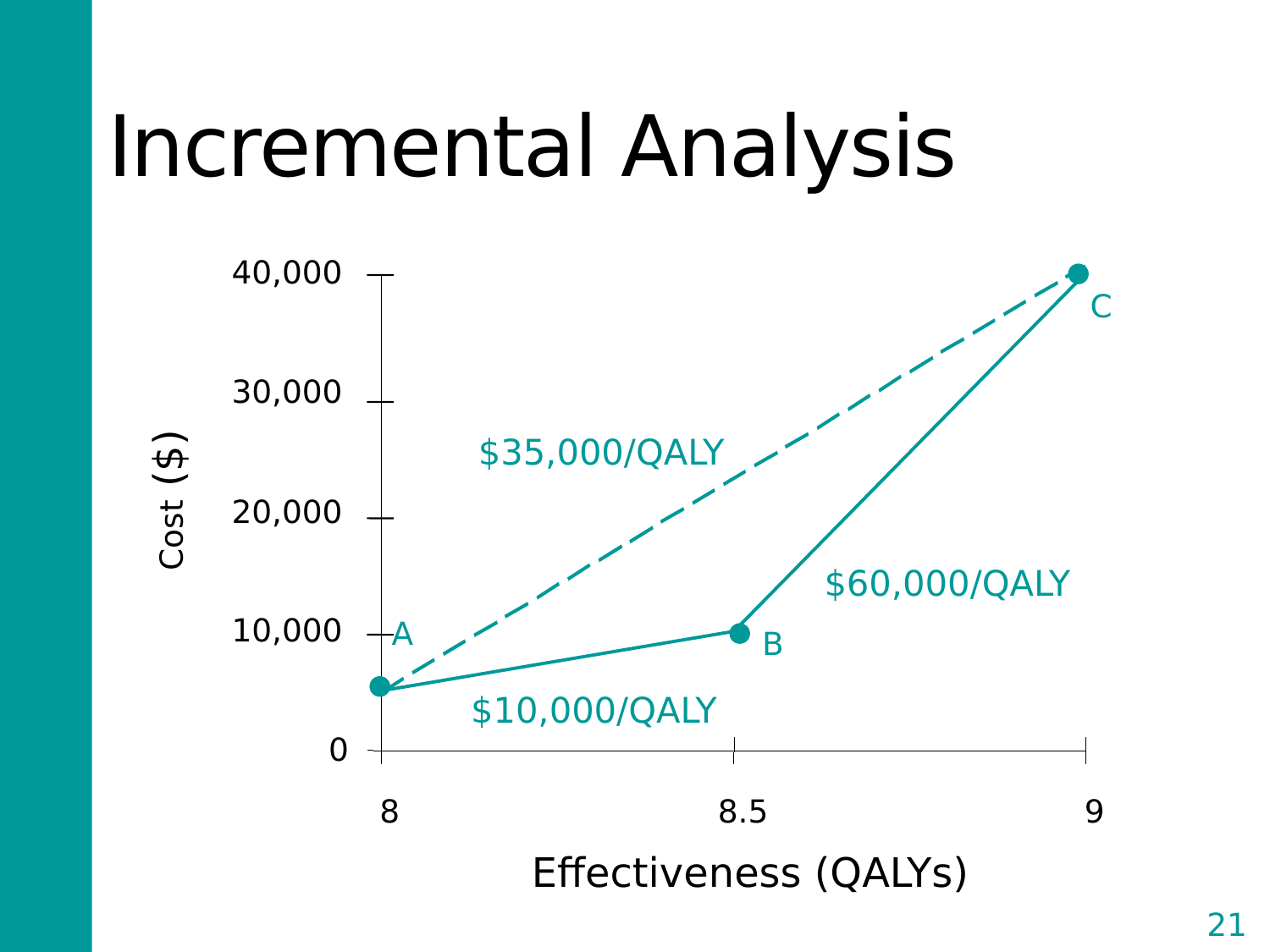

# Incremental Analysis
40,000

C
30,000

$35,000/QALY
Cost ($)
20,000

$60,000/QALY
10,000
A

B

$10,000/QALY
0

8
8.5
9
Effectiveness (QALYs)
21